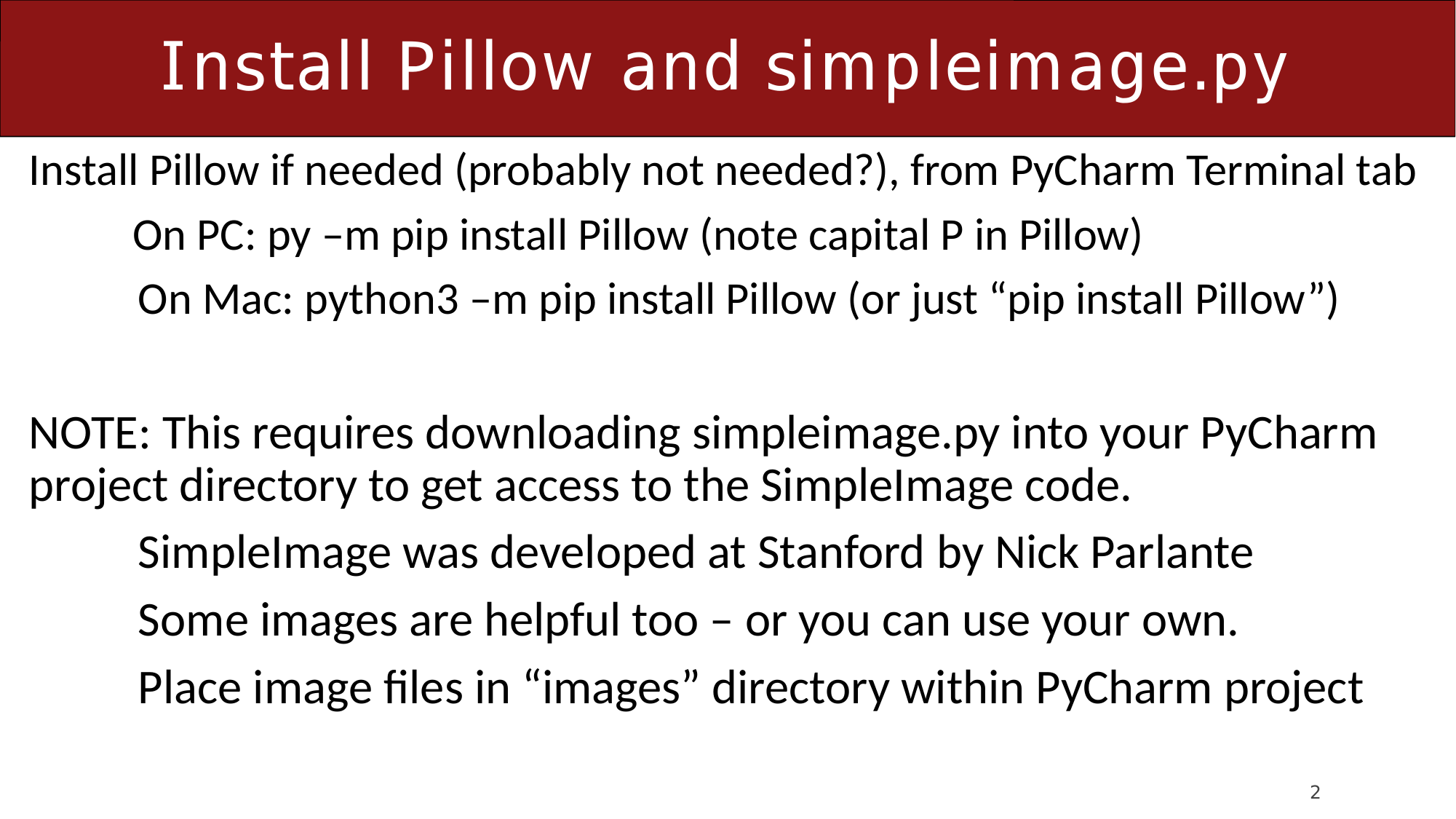

# Install Pillow and simpleimage.py

Install Pillow if needed (probably not needed?), from PyCharm Terminal tab
          On PC: py –m pip install Pillow (note capital P in Pillow)
	On Mac: python3 –m pip install Pillow (or just “pip install Pillow”)

NOTE: This requires downloading simpleimage.py into your PyCharm project directory to get access to the SimpleImage code.
	SimpleImage was developed at Stanford by Nick Parlante
	Some images are helpful too – or you can use your own.
	Place image files in “images” directory within PyCharm project